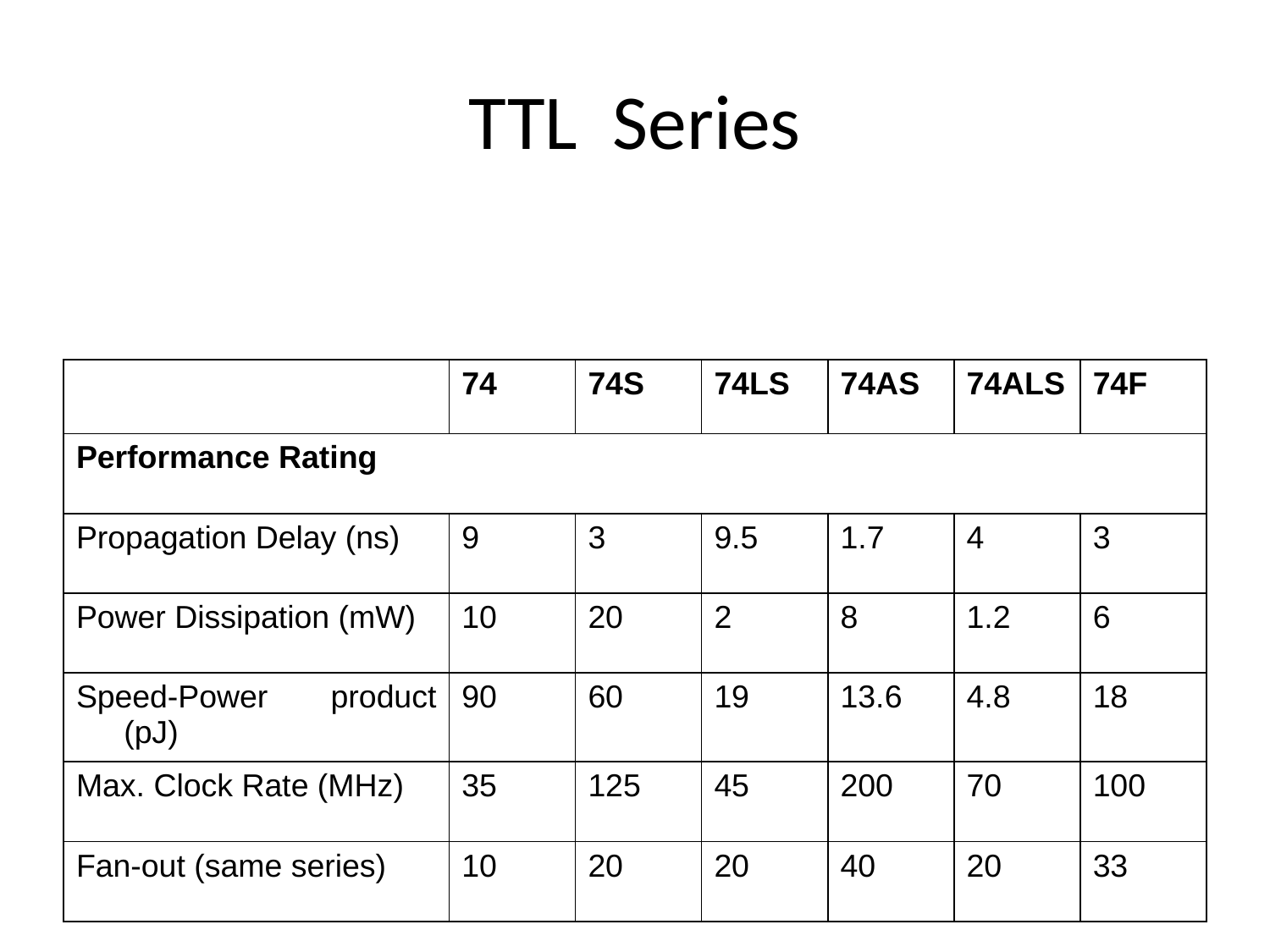

# TTL  Series
|  | 74 | 74S | 74LS | 74AS | 74ALS | 74F |
| --- | --- | --- | --- | --- | --- | --- |
| Performance Rating |  |  |  |  |  |  |
| Propagation Delay (ns) | 9 | 3 | 9.5 | 1.7 | 4 | 3 |
| Power Dissipation (mW) | 10 | 20 | 2 | 8 | 1.2 | 6 |
| Speed-Power product (pJ) | 90 | 60 | 19 | 13.6 | 4.8 | 18 |
| Max. Clock Rate (MHz) | 35 | 125 | 45 | 200 | 70 | 100 |
| Fan-out (same series) | 10 | 20 | 20 | 40 | 20 | 33 |